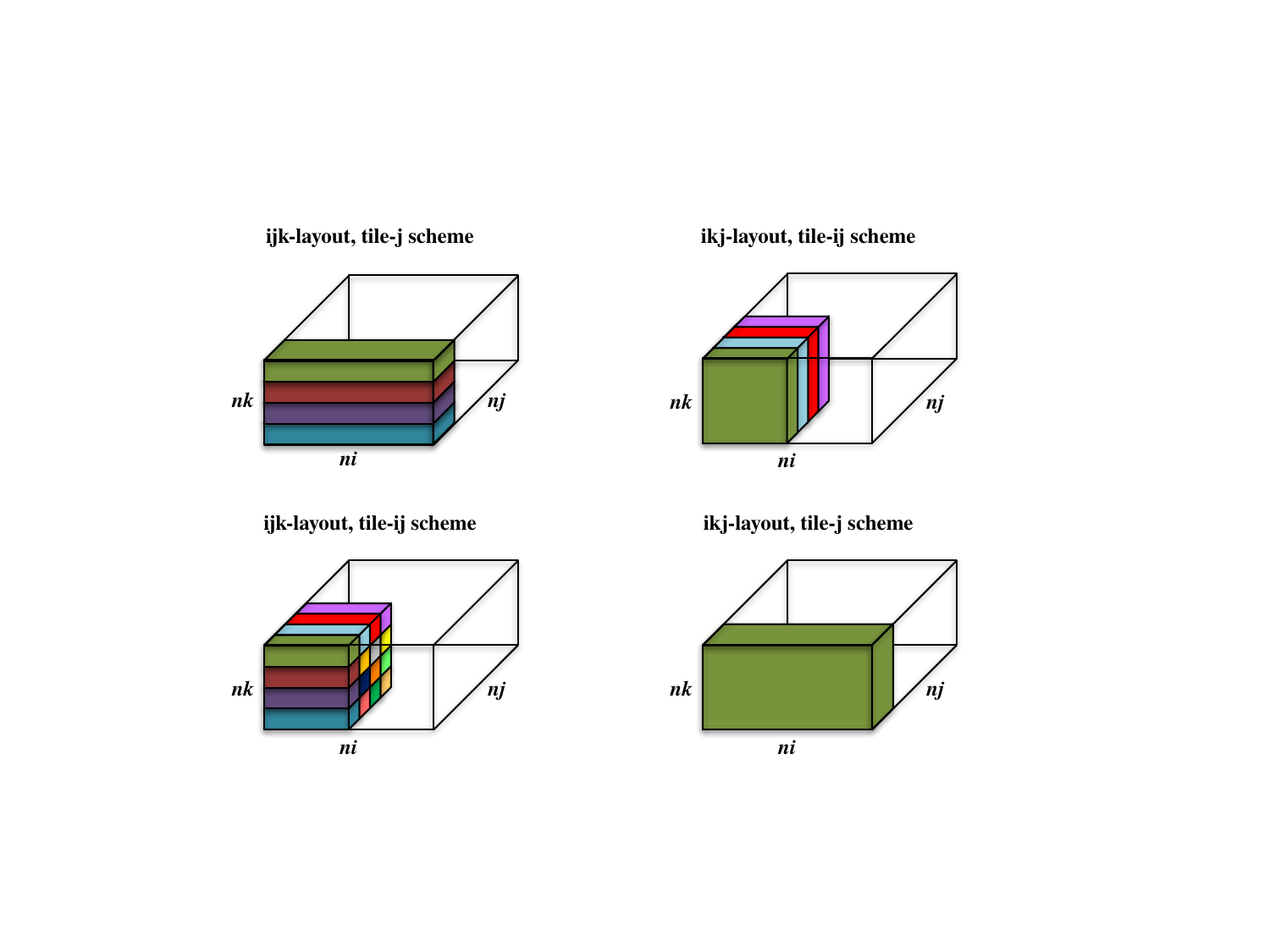

ijk-layout, tile-j scheme
ikj-layout, tile-ij scheme

nk
nj
nk
nj

ni
ni
ijk-layout, tile-ij scheme
ikj-layout, tile-j scheme

nk
nj
nk
nj

ni
ni